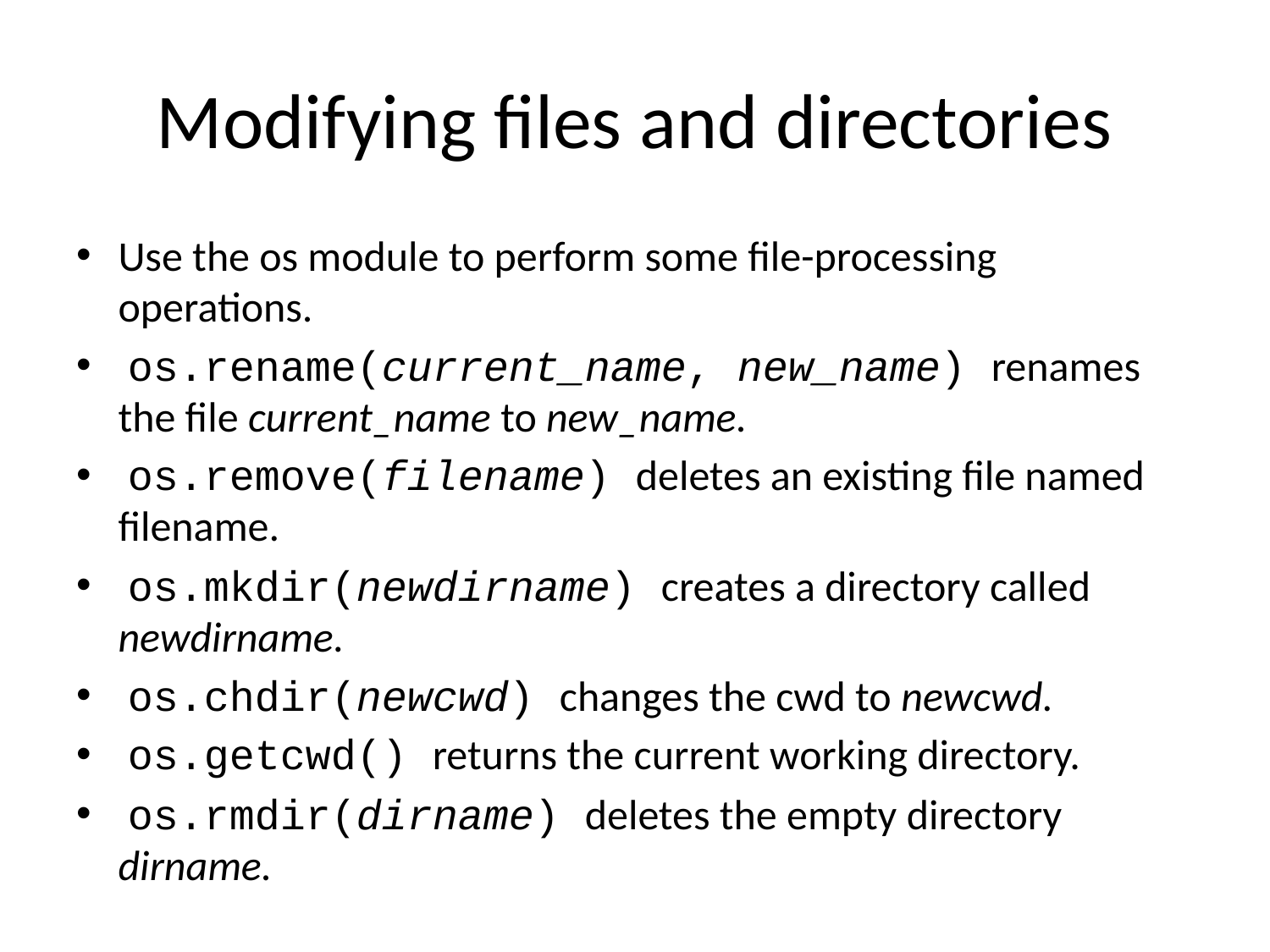

# Modifying files and directories
Use the os module to perform some file-processing operations.
 os.rename(current_name, new_name) renames the file current_name to new_name.
 os.remove(filename) deletes an existing file named filename.
 os.mkdir(newdirname) creates a directory called newdirname.
 os.chdir(newcwd) changes the cwd to newcwd.
 os.getcwd() returns the current working directory.
 os.rmdir(dirname) deletes the empty directory dirname.